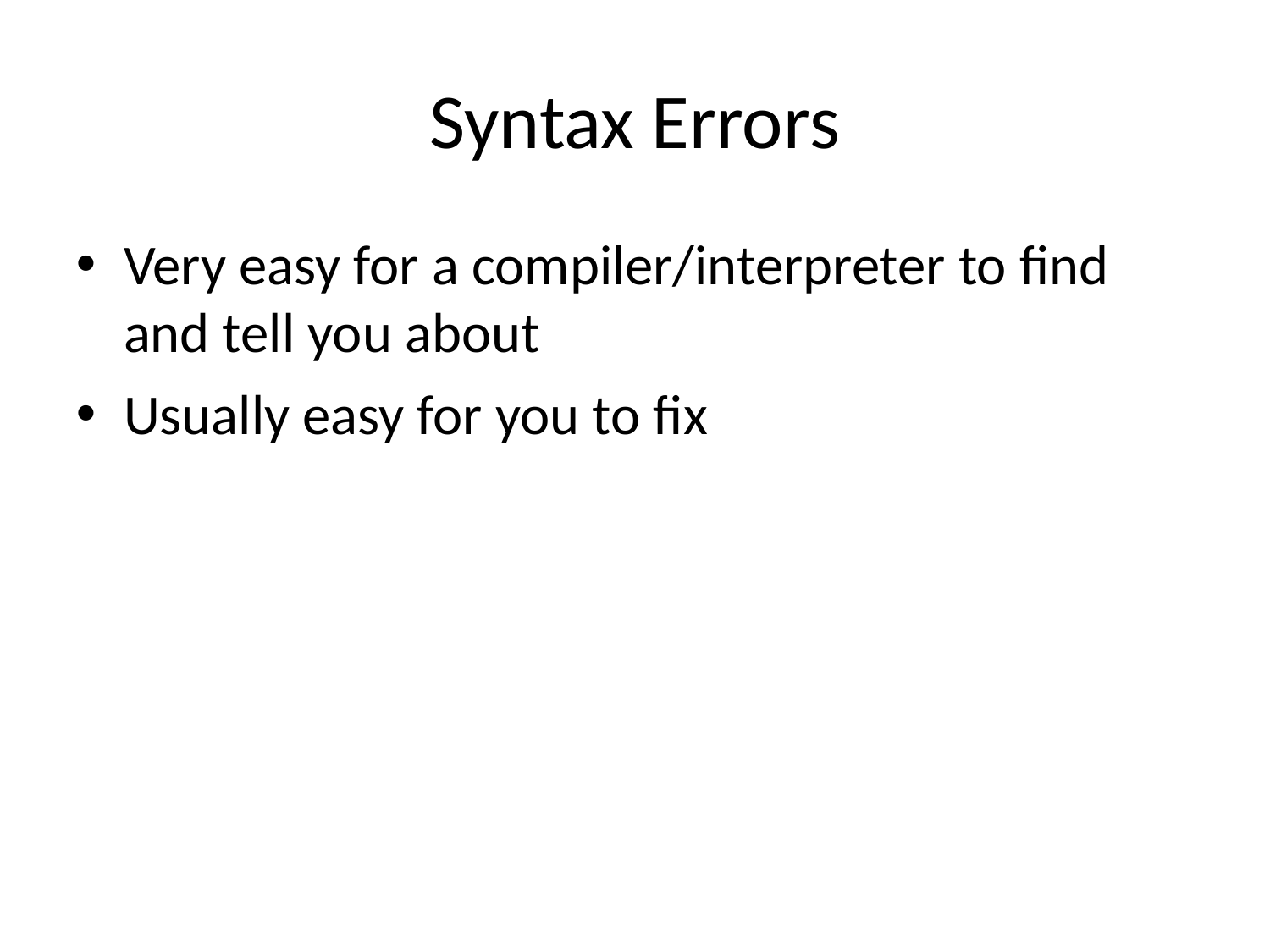

# Syntax Errors
Very easy for a compiler/interpreter to find and tell you about
Usually easy for you to fix